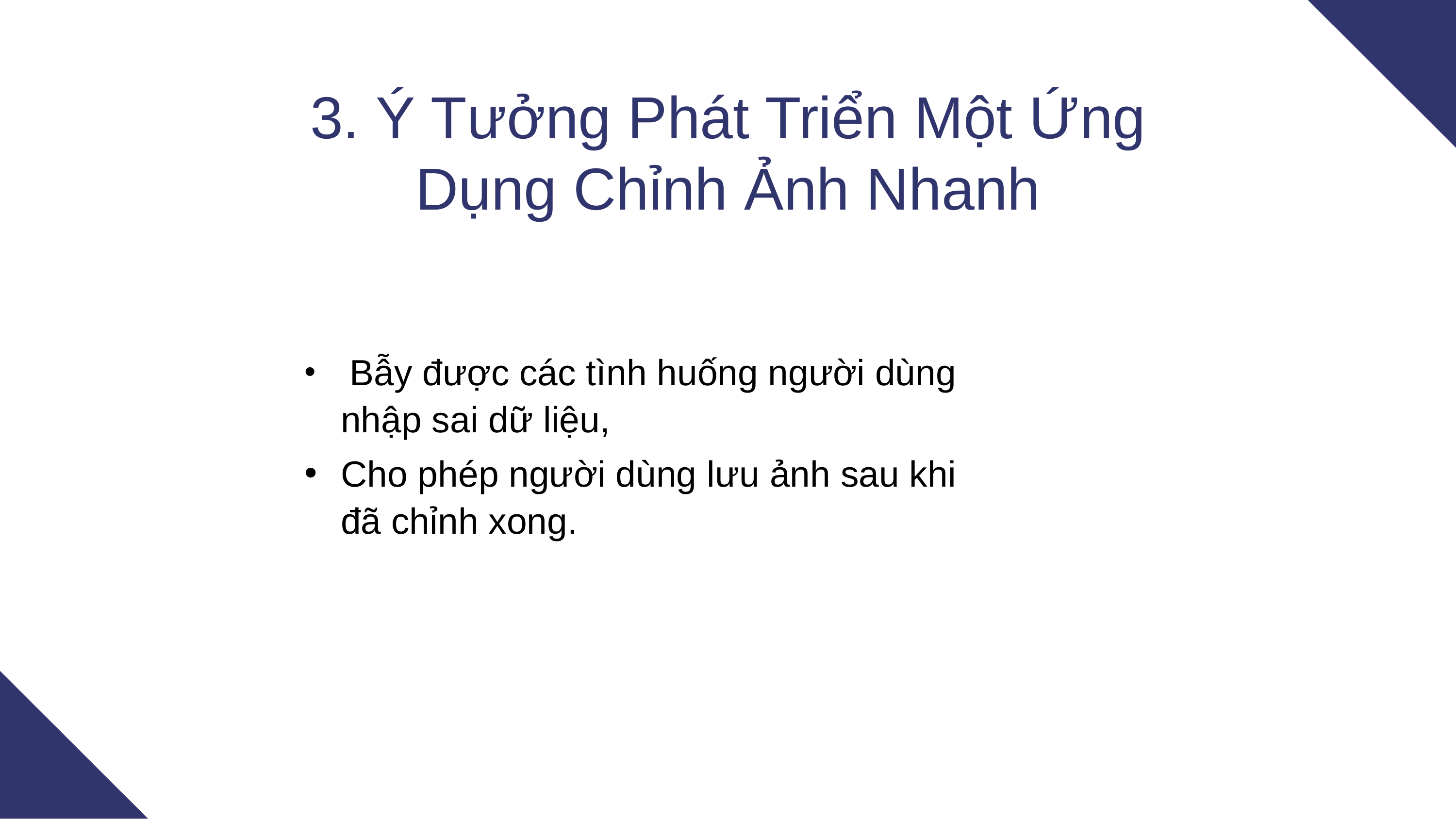

3. Ý Tưởng Phát Triển Một Ứng Dụng Chỉnh Ảnh Nhanh
 Bẫy được các tình huống người dùng nhập sai dữ liệu,
Cho phép người dùng lưu ảnh sau khi đã chỉnh xong.